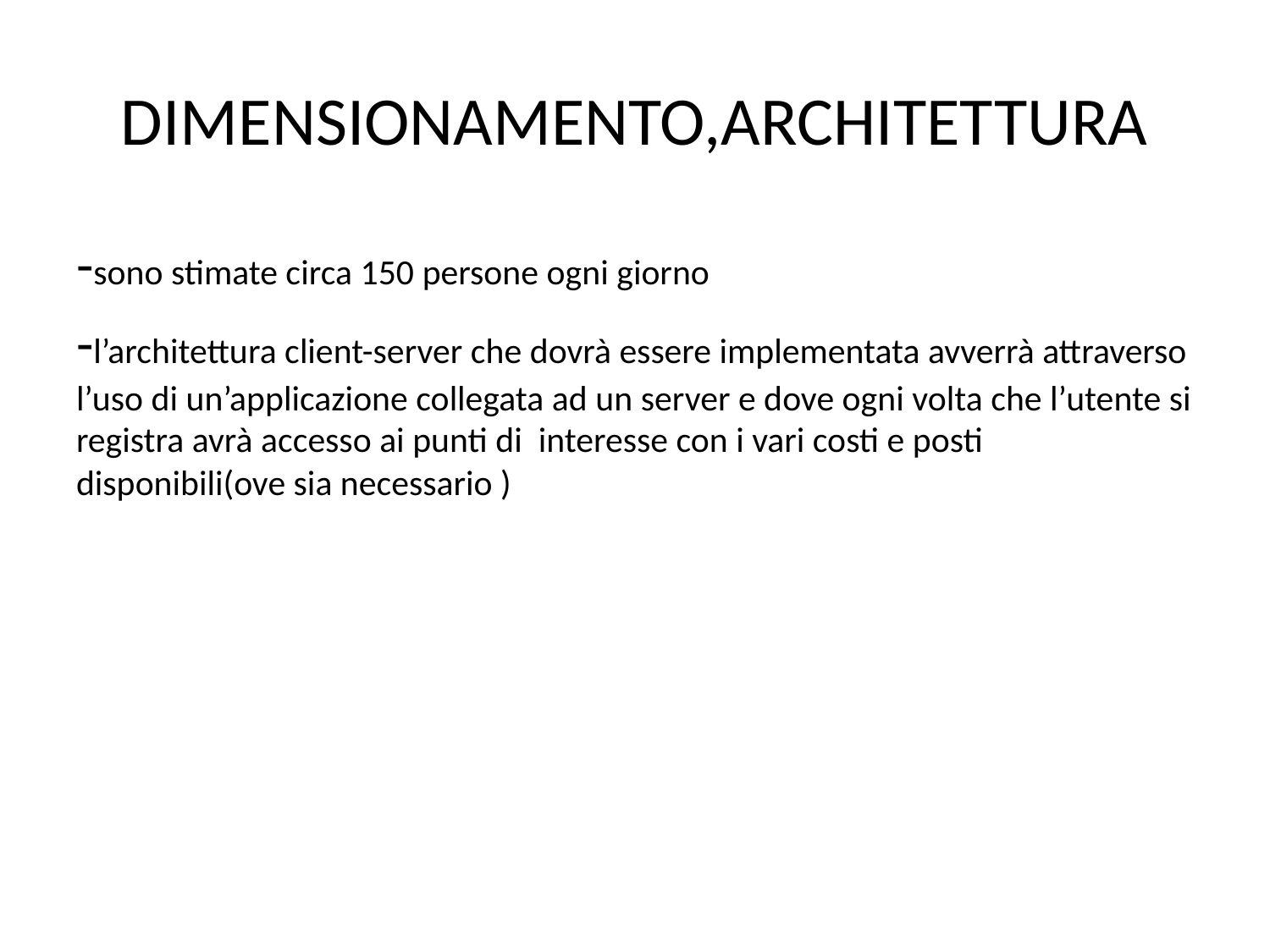

# DIMENSIONAMENTO,ARCHITETTURA
-sono stimate circa 150 persone ogni giorno
-l’architettura client-server che dovrà essere implementata avverrà attraverso l’uso di un’applicazione collegata ad un server e dove ogni volta che l’utente si registra avrà accesso ai punti di  interesse con i vari costi e posti disponibili(ove sia necessario )